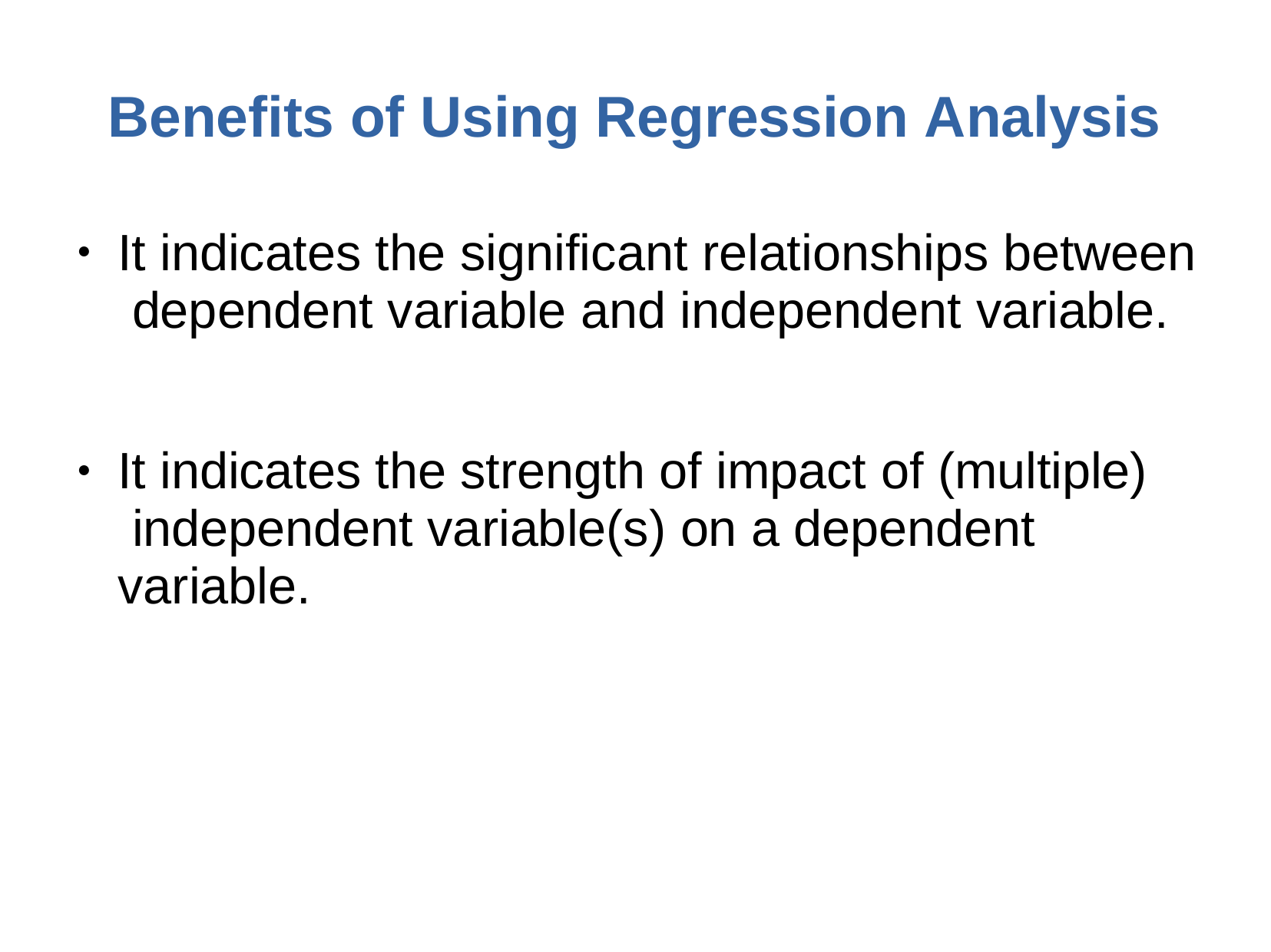

# Benefits of Using Regression Analysis
It indicates the significant relationships between  dependent variable and independent variable.
●
It indicates the strength of impact of (multiple)  independent variable(s) on a dependent  variable.
●